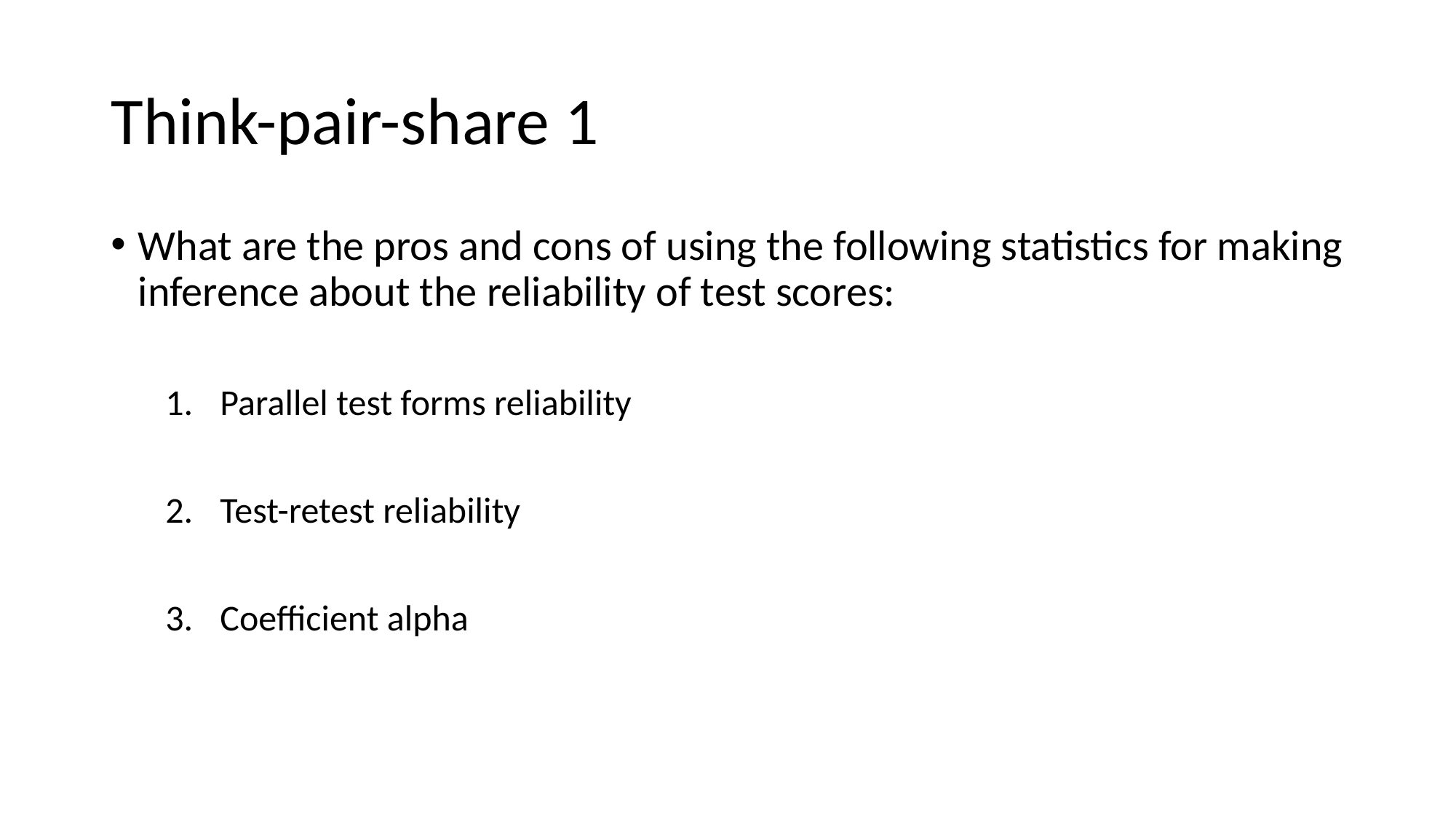

# Think-pair-share 1
What are the pros and cons of using the following statistics for making inference about the reliability of test scores:

Parallel test forms reliability

Test-retest reliability

Coefficient alpha